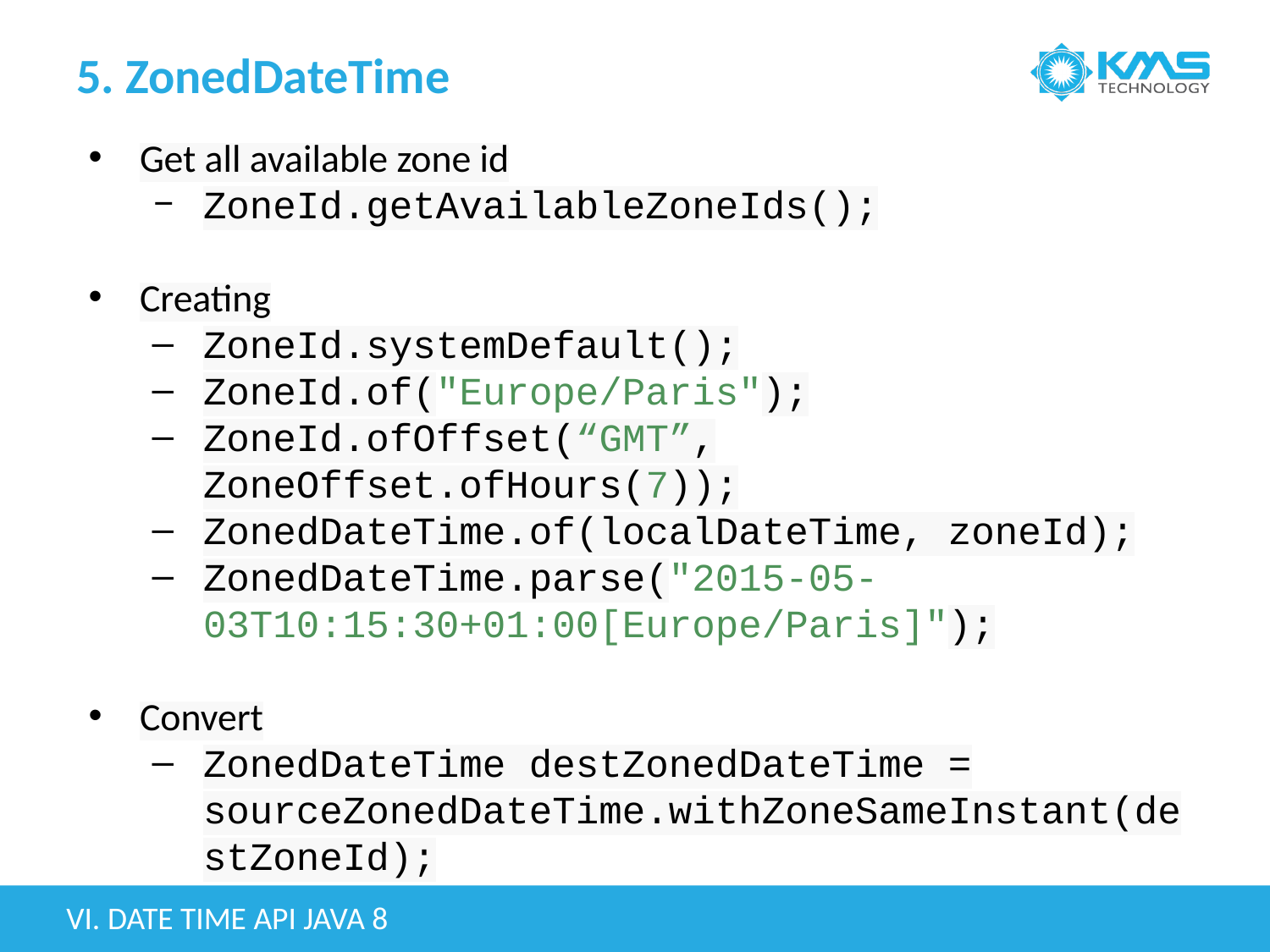

# 5. ZonedDateTime
Get all available zone id
ZoneId.getAvailableZoneIds();

Creating
ZoneId.systemDefault();
ZoneId.of("Europe/Paris");
ZoneId.ofOffset(“GMT”, ZoneOffset.ofHours(7));
ZonedDateTime.of(localDateTime, zoneId);
ZonedDateTime.parse("2015-05-03T10:15:30+01:00[Europe/Paris]");

Convert
ZonedDateTime destZonedDateTime = sourceZonedDateTime.withZoneSameInstant(destZoneId);
VI. DATE TIME API JAVA 8